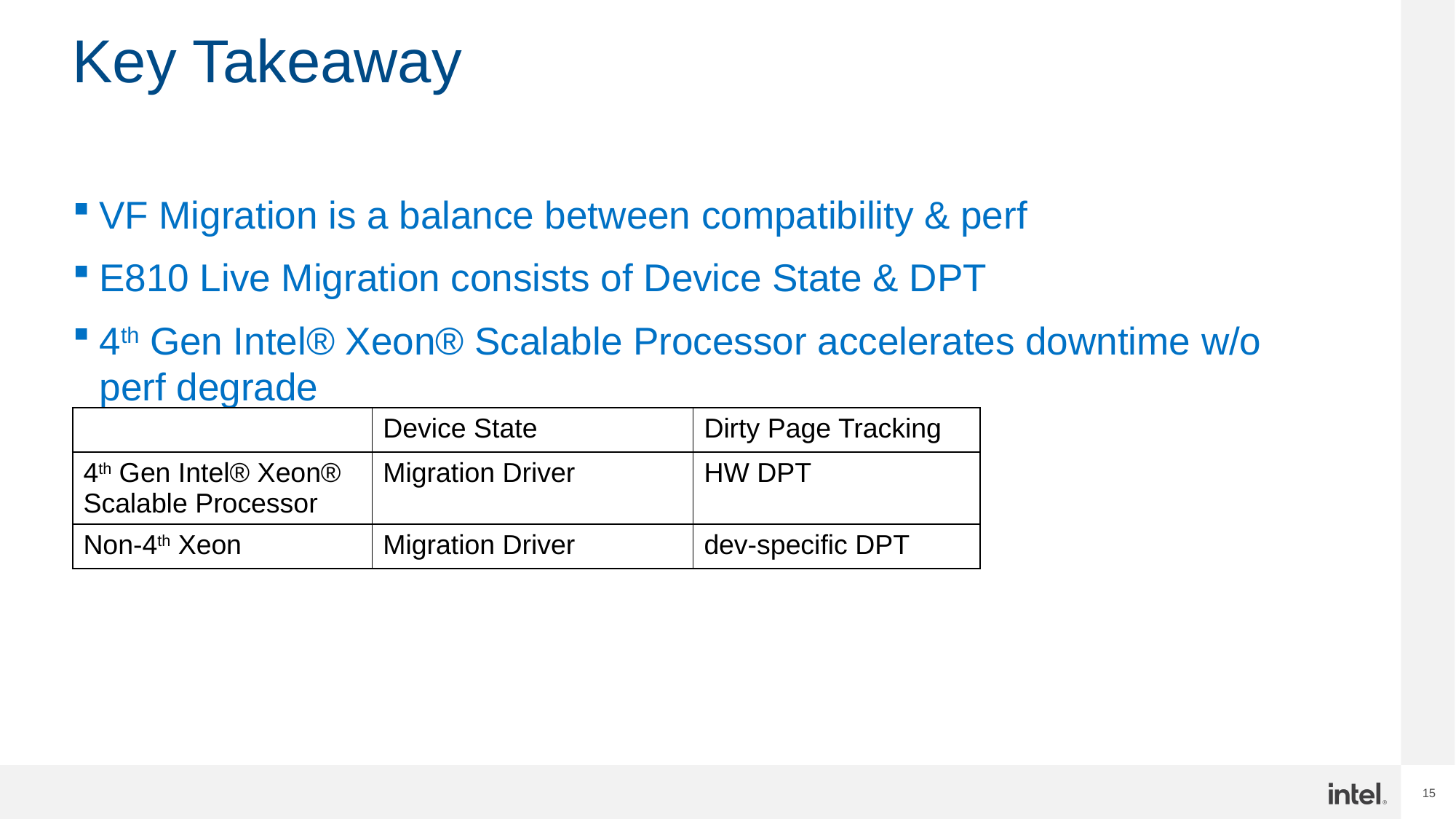

# Key Takeaway
VF Migration is a balance between compatibility & perf
E810 Live Migration consists of Device State & DPT
4th Gen Intel® Xeon® Scalable Processor accelerates downtime w/o perf degrade

|  | Device State | Dirty Page Tracking |
| --- | --- | --- |
| 4th Gen Intel® Xeon® Scalable Processor | Migration Driver | HW DPT |
| Non-4th Xeon | Migration Driver | dev-specific DPT |